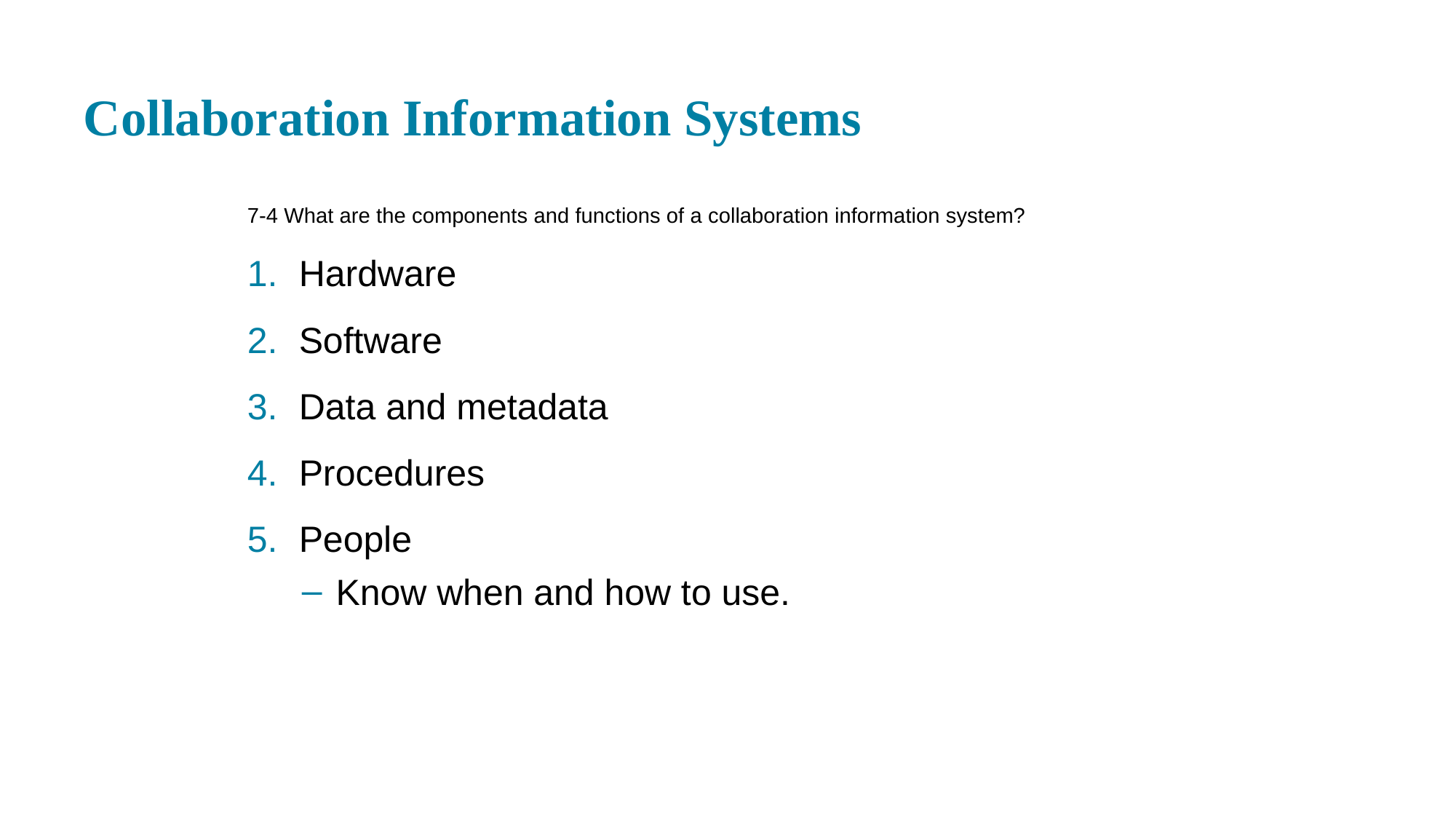

# Collaboration Information Systems
7-4 What are the components and functions of a collaboration information system?
Hardware
Software
Data and metadata
Procedures
People
Know when and how to use.